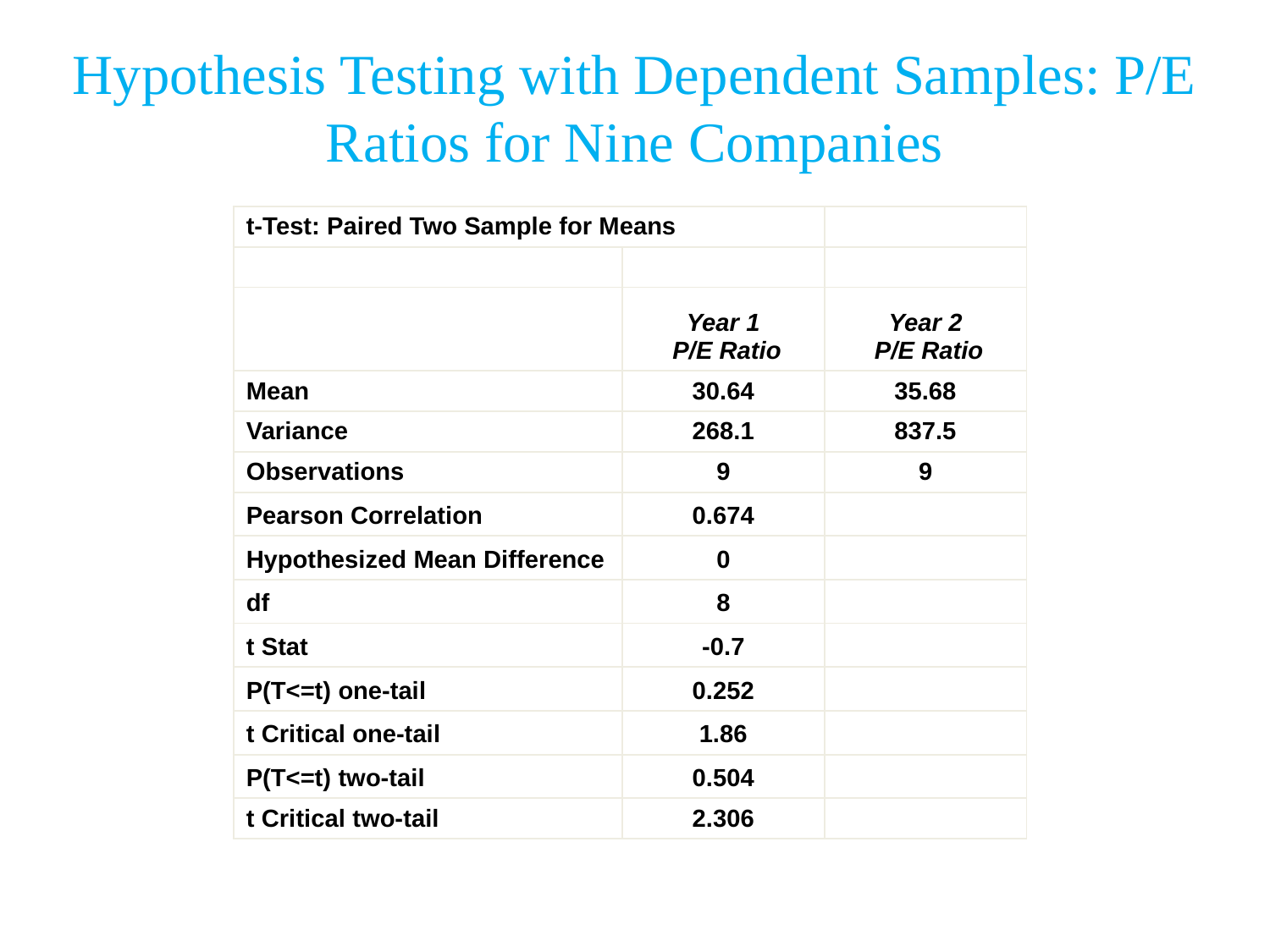

Hypothesis Testing with Dependent Samples: P/E Ratios for Nine Companies
| t-Test: Paired Two Sample for Means |  |  |
| --- | --- | --- |
|  |  |  |
|  | Year 1 P/E Ratio | Year 2 P/E Ratio |
| Mean | 30.64 | 35.68 |
| Variance | 268.1 | 837.5 |
| Observations | 9 | 9 |
| Pearson Correlation | 0.674 |  |
| Hypothesized Mean Difference | 0 |  |
| df | 8 |  |
| t Stat | -0.7 |  |
| P(T<=t) one-tail | 0.252 |  |
| t Critical one-tail | 1.86 |  |
| P(T<=t) two-tail | 0.504 |  |
| t Critical two-tail | 2.306 |  |